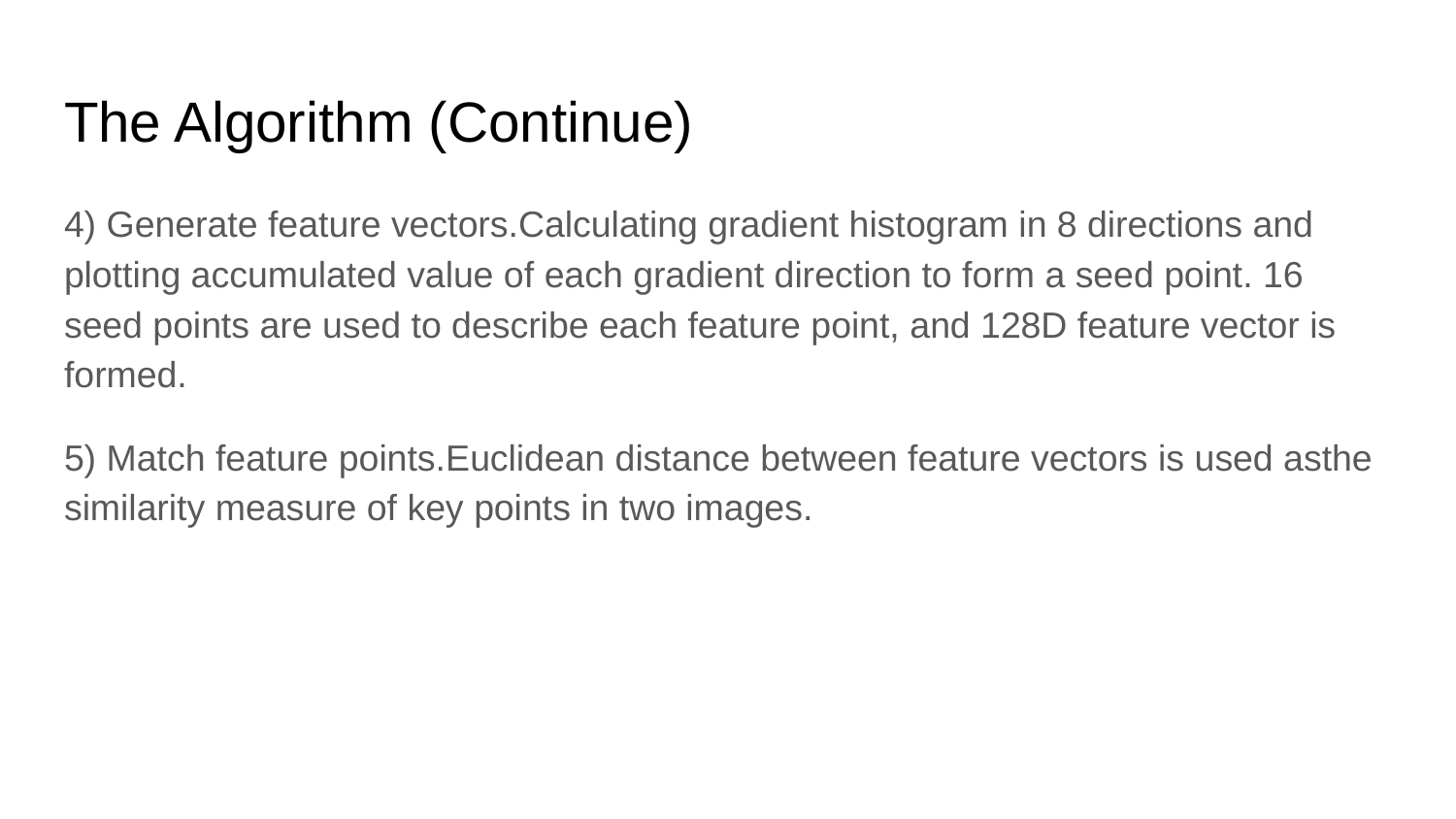

# The Algorithm (Continue)

4) Generate feature vectors.Calculating gradient histogram in 8 directions and plotting accumulated value of each gradient direction to form a seed point. 16 seed points are used to describe each feature point, and 128D feature vector is formed.
5) Match feature points.Euclidean distance between feature vectors is used asthe similarity measure of key points in two images.